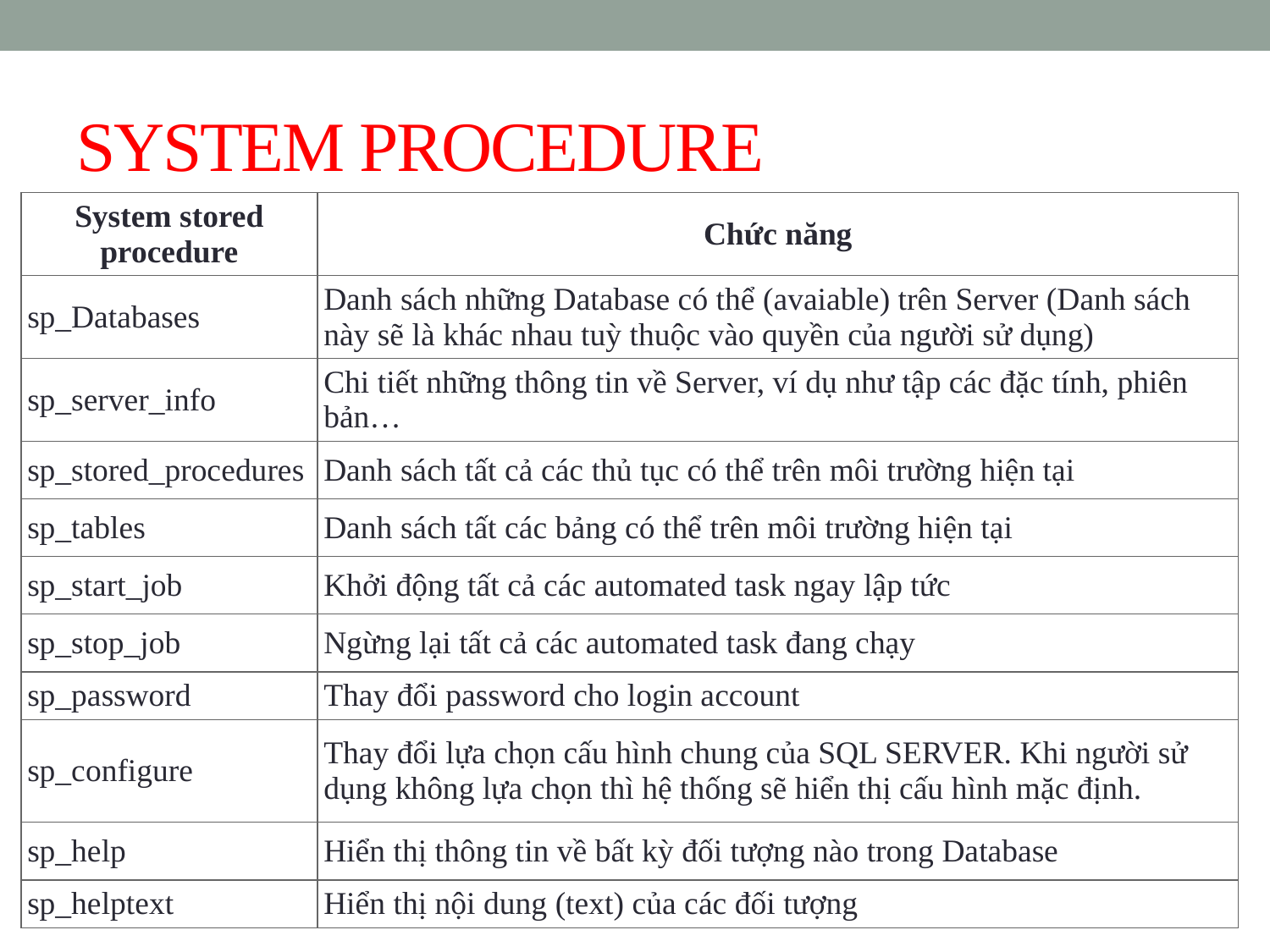

# SYSTEM PROCEDURE
| System stored procedure | Chức năng |
| --- | --- |
| sp\_Databases | Danh sách những Database có thể (avaiable) trên Server (Danh sách này sẽ là khác nhau tuỳ thuộc vào quyền của người sử dụng) |
| sp\_server\_info | Chi tiết những thông tin về Server, ví dụ như tập các đặc tính, phiên bản… |
| sp\_stored\_procedures | Danh sách tất cả các thủ tục có thể trên môi trường hiện tại |
| sp\_tables | Danh sách tất các bảng có thể trên môi trường hiện tại |
| sp\_start\_job | Khởi động tất cả các automated task ngay lập tức |
| sp\_stop\_job | Ngừng lại tất cả các automated task đang chạy |
| sp\_password | Thay đổi password cho login account |
| sp\_configure | Thay đổi lựa chọn cấu hình chung của SQL SERVER. Khi người sử dụng không lựa chọn thì hệ thống sẽ hiển thị cấu hình mặc định. |
| sp\_help | Hiển thị thông tin về bất kỳ đối tượng nào trong Database |
| sp\_helptext | Hiển thị nội dung (text) của các đối tượng |